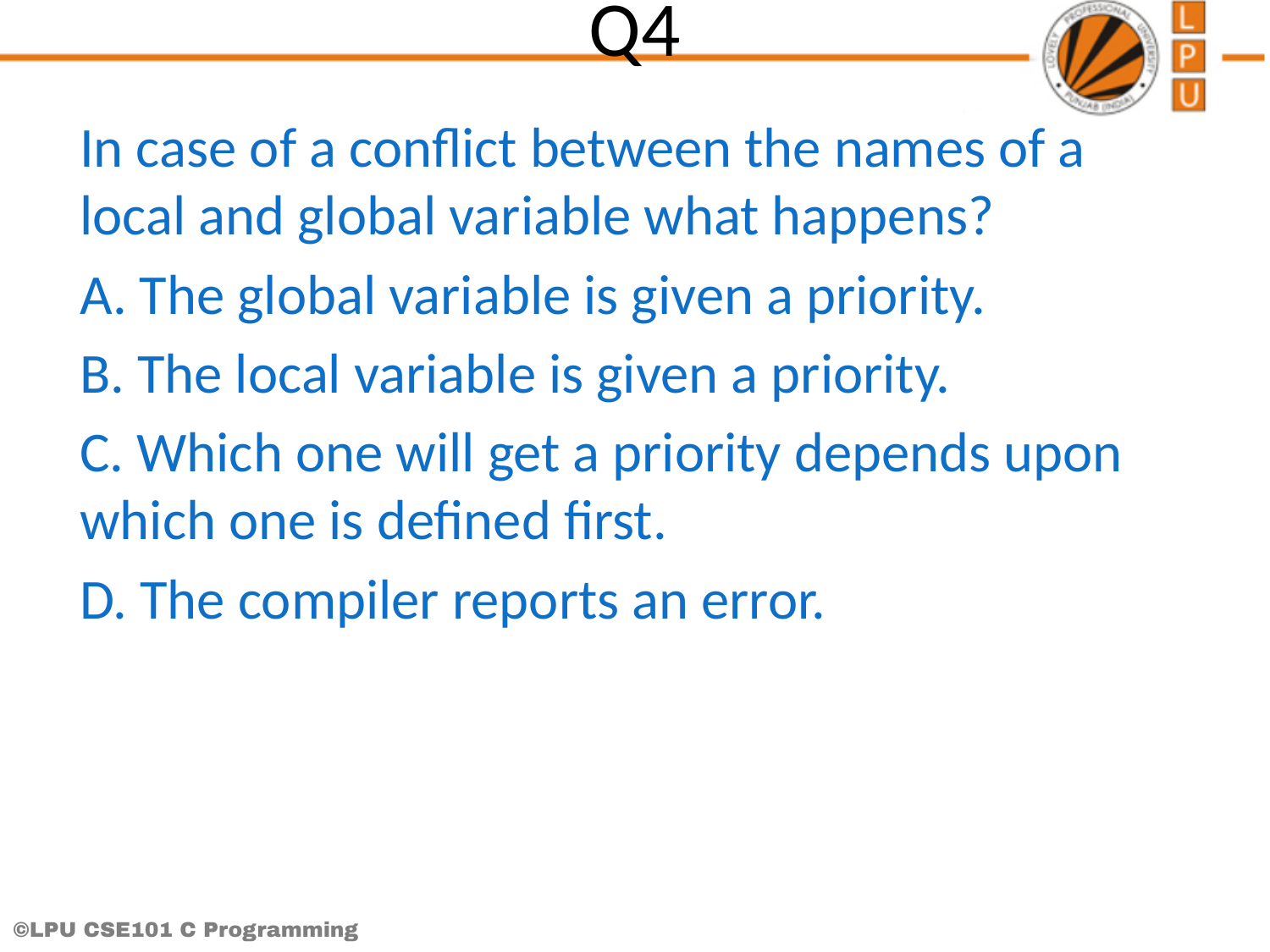

# Q4
In case of a conflict between the names of a local and global variable what happens?
A. The global variable is given a priority.
B. The local variable is given a priority.
C. Which one will get a priority depends upon which one is defined first.
D. The compiler reports an error.